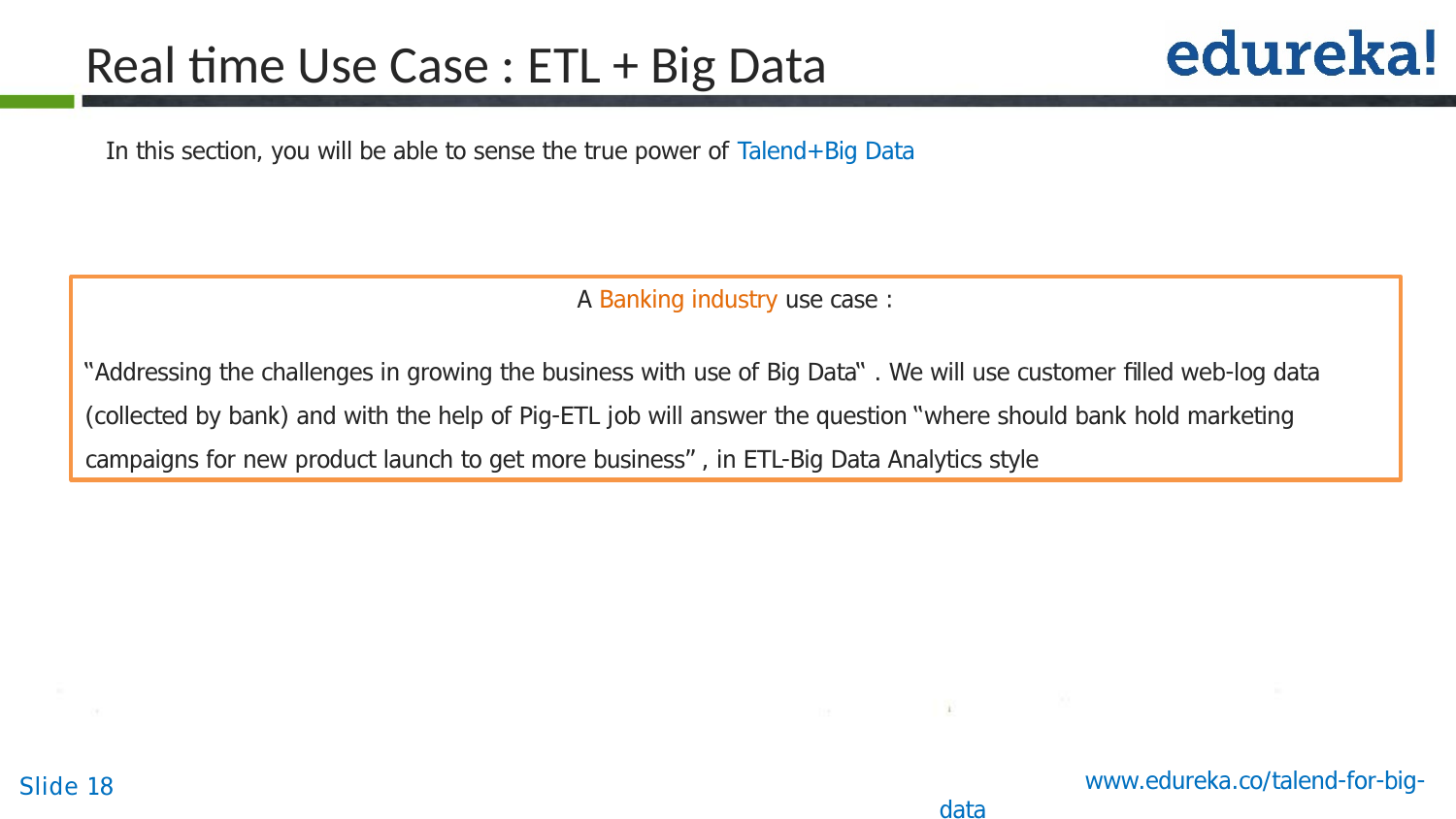

Real time Use Case : ETL + Big Data
In this section, you will be able to sense the true power of Talend+Big Data
A Banking industry use case :

“Addressing the challenges in growing the business with use of Big Data“ . We will use customer filled web-log data (collected by bank) and with the help of Pig-ETL job will answer the question “where should bank hold marketing campaigns for new product launch to get more business” , in ETL-Big Data Analytics style